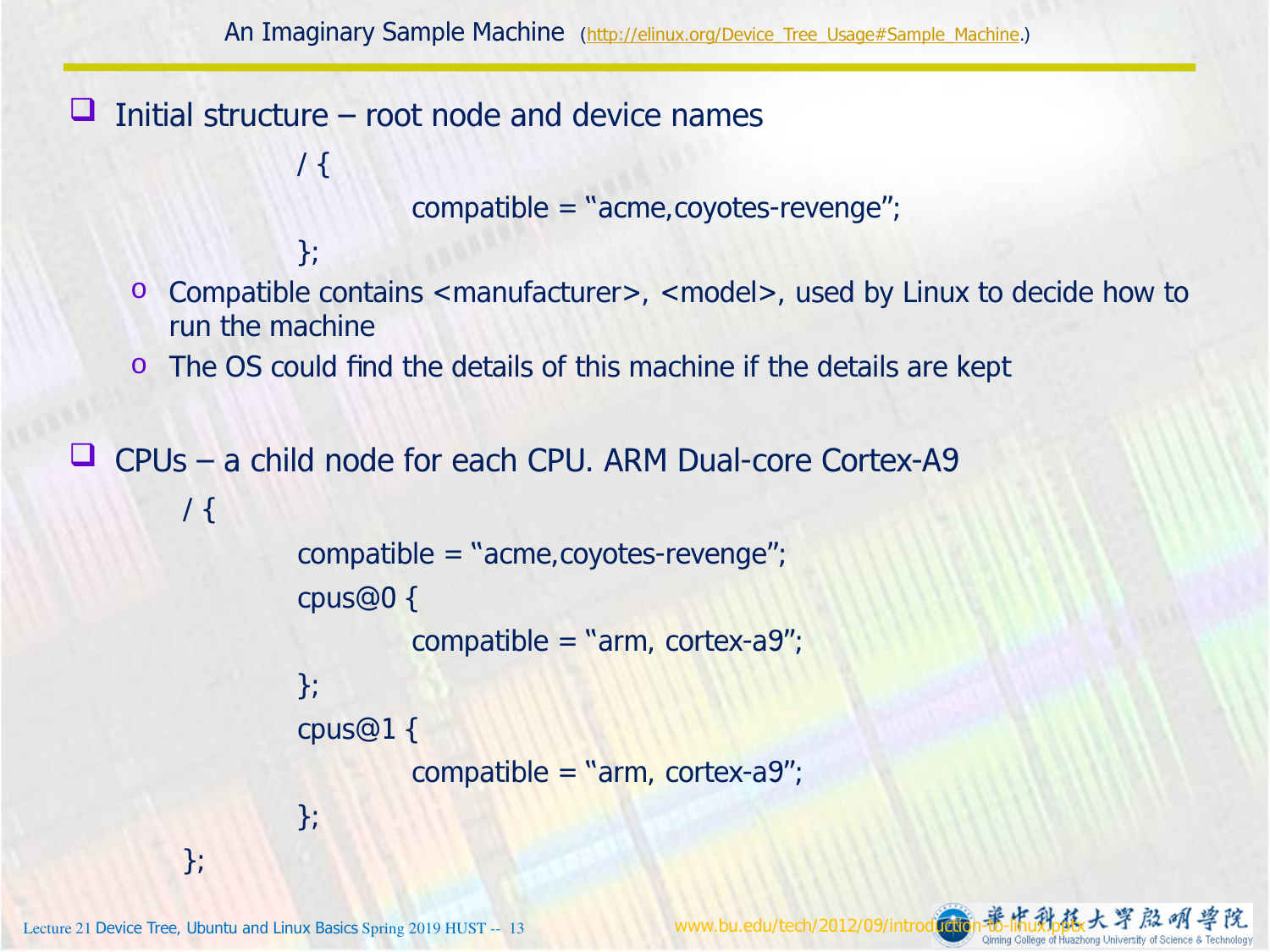

# An Imaginary Sample Machine  (http://elinux.org/Device_Tree_Usage#Sample_Machine.)
Initial structure – root node and device names
		/ {
 			compatible = “acme,coyotes-revenge”;
		};
Compatible contains <manufacturer>, <model>, used by Linux to decide how to run the machine
The OS could find the details of this machine if the details are kept

CPUs – a child node for each CPU. ARM Dual-core Cortex-A9
	/ {
 		compatible = “acme,coyotes-revenge”;
		cpus@0 {
			compatible = “arm, cortex-a9”;
		};
		cpus@1 {
			compatible = “arm, cortex-a9”;
		};
	};